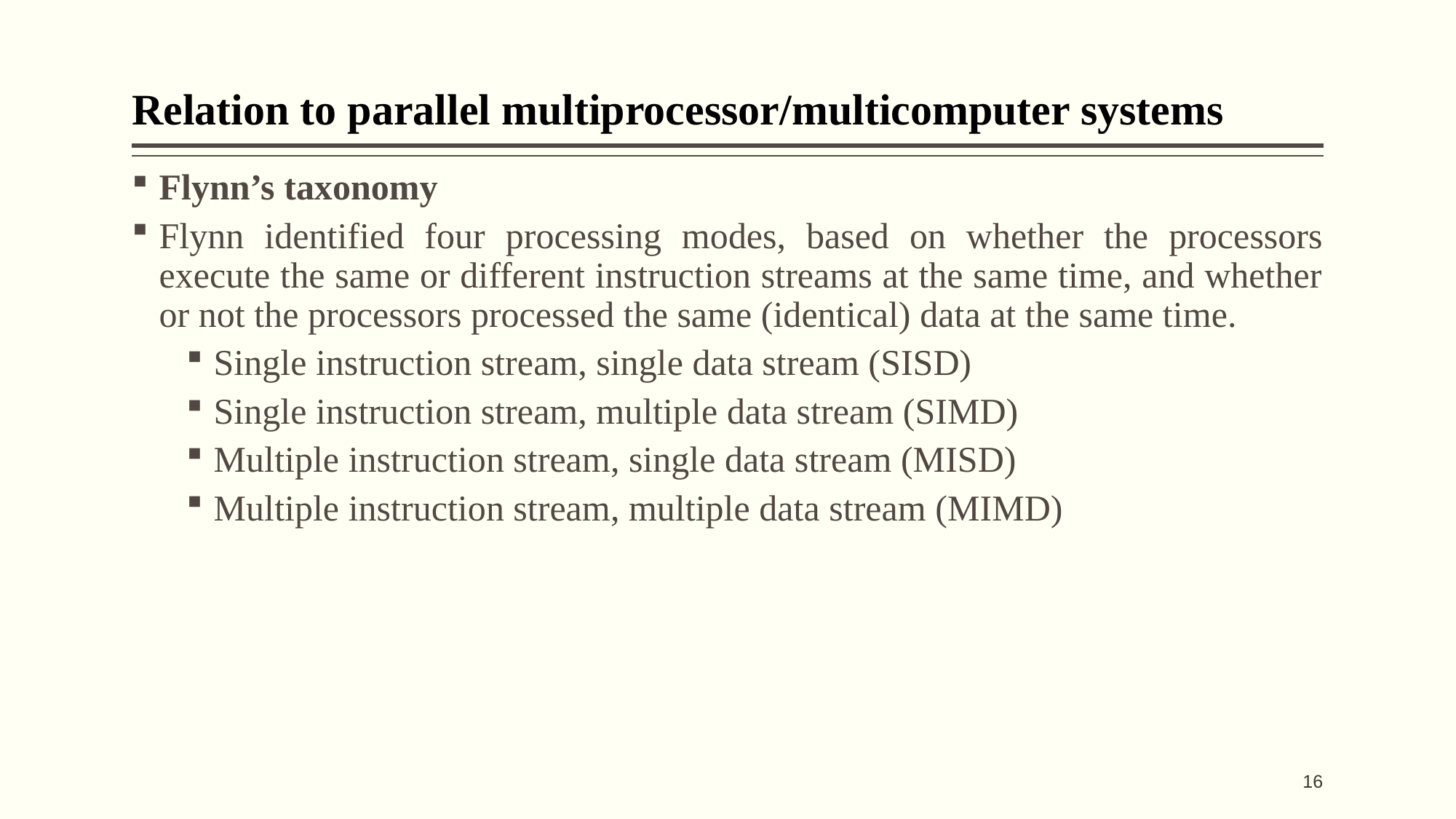

# Relation to parallel multiprocessor/multicomputer systems
Flynn’s taxonomy
Flynn identified four processing modes, based on whether the processors execute the same or different instruction streams at the same time, and whether or not the processors processed the same (identical) data at the same time.
Single instruction stream, single data stream (SISD)
Single instruction stream, multiple data stream (SIMD)
Multiple instruction stream, single data stream (MISD)
Multiple instruction stream, multiple data stream (MIMD)
16